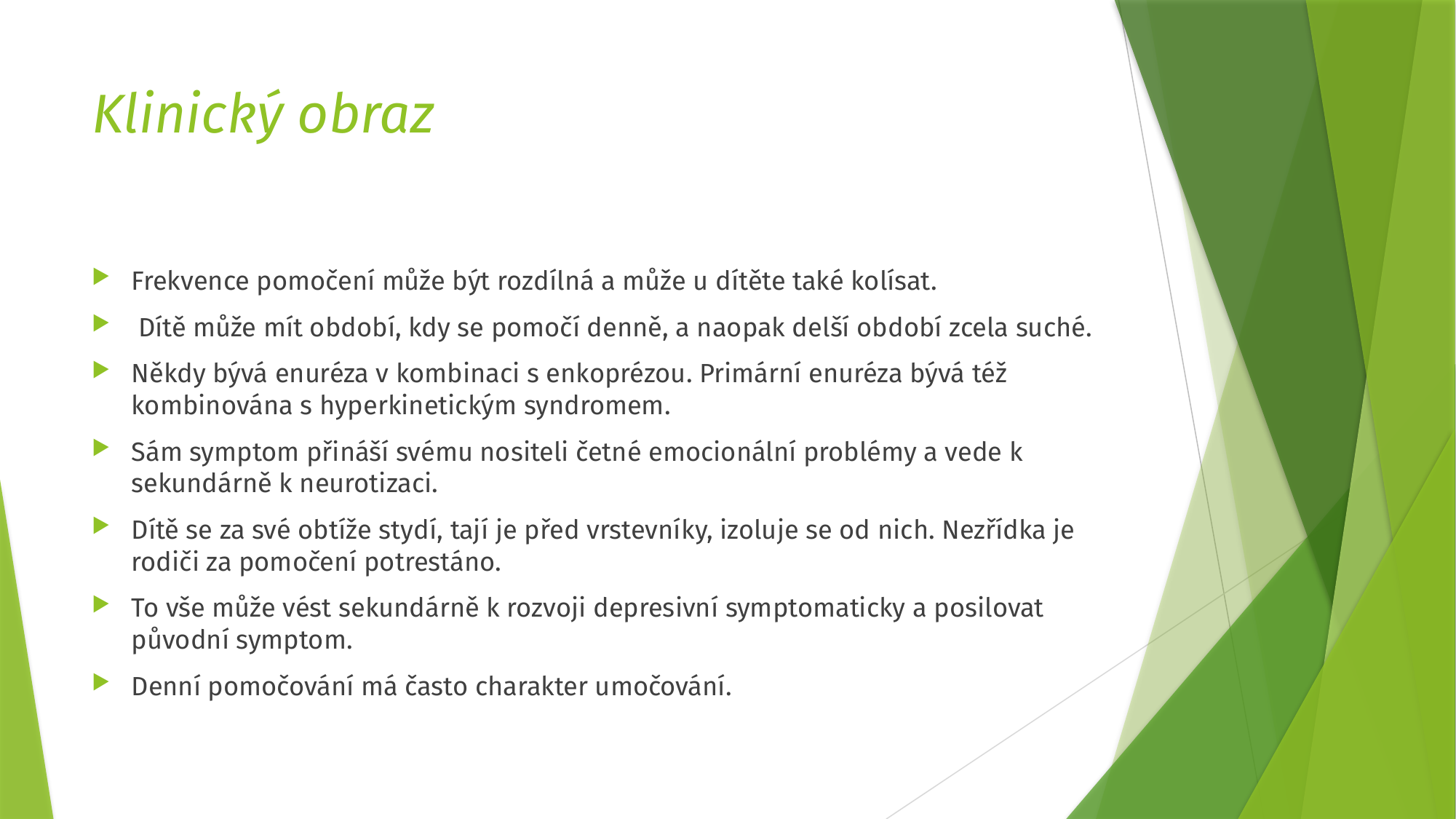

# Klinický obraz
Frekvence pomočení může být rozdílná a může u dítěte také kolísat.
 Dítě může mít období, kdy se pomočí denně, a naopak delší období zcela suché.
Někdy bývá enuréza v kombinaci s enkoprézou. Primární enuréza bývá též kombinována s hyperkinetickým syndromem.
Sám symptom přináší svému nositeli četné emocionální problémy a vede k sekundárně k neurotizaci.
Dítě se za své obtíže stydí, tají je před vrstevníky, izoluje se od nich. Nezřídka je rodiči za pomočení potrestáno.
To vše může vést sekundárně k rozvoji depresivní symptomaticky a posilovat původní symptom.
Denní pomočování má často charakter umočování.